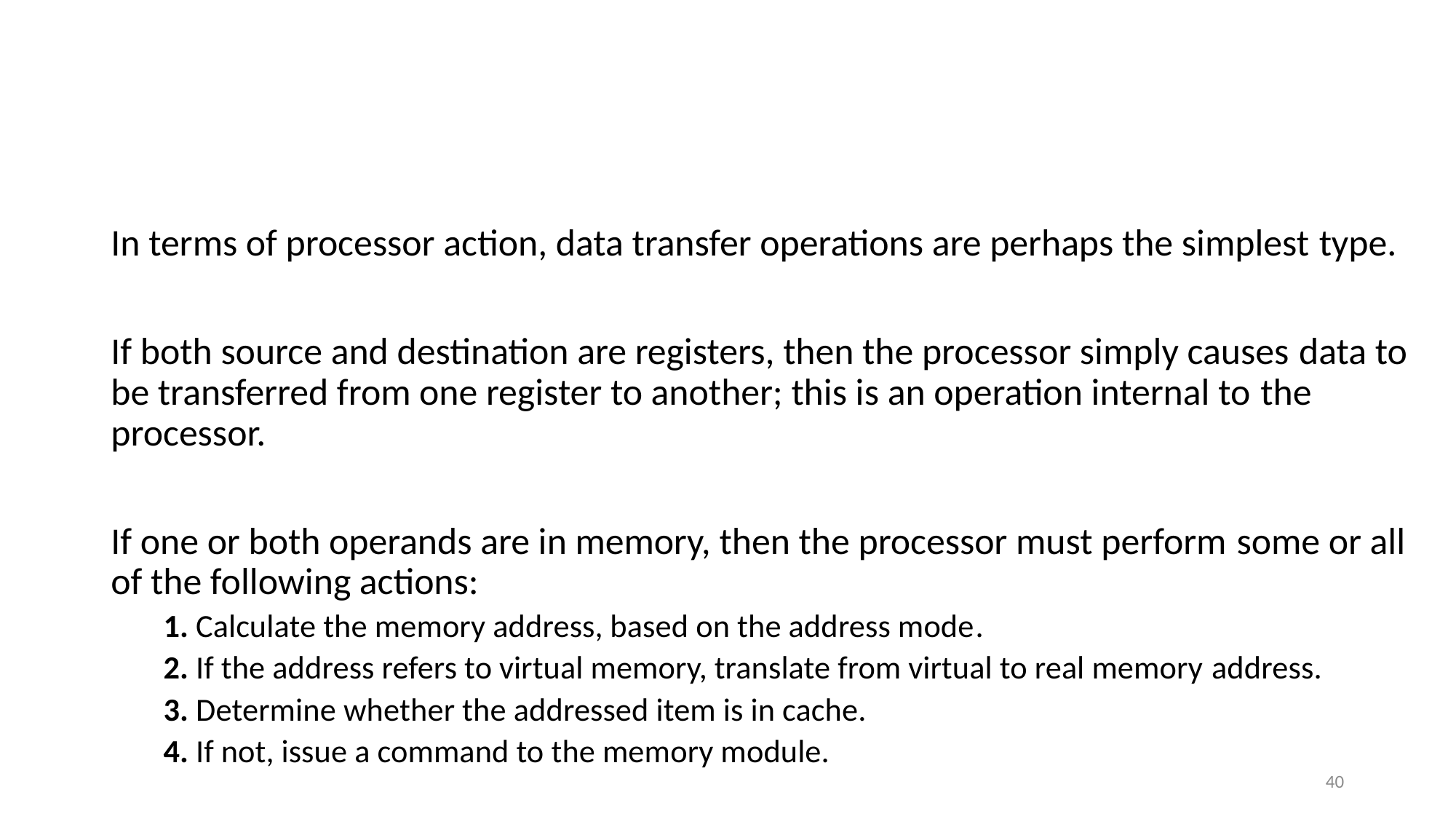

#
In terms of processor action, data transfer operations are perhaps the simplest type.

If both source and destination are registers, then the processor simply causes data to be transferred from one register to another; this is an operation internal to the processor.

If one or both operands are in memory, then the processor must perform some or all of the following actions:
1. Calculate the memory address, based on the address mode.
2. If the address refers to virtual memory, translate from virtual to real memory address.
3. Determine whether the addressed item is in cache.
4. If not, issue a command to the memory module.
40